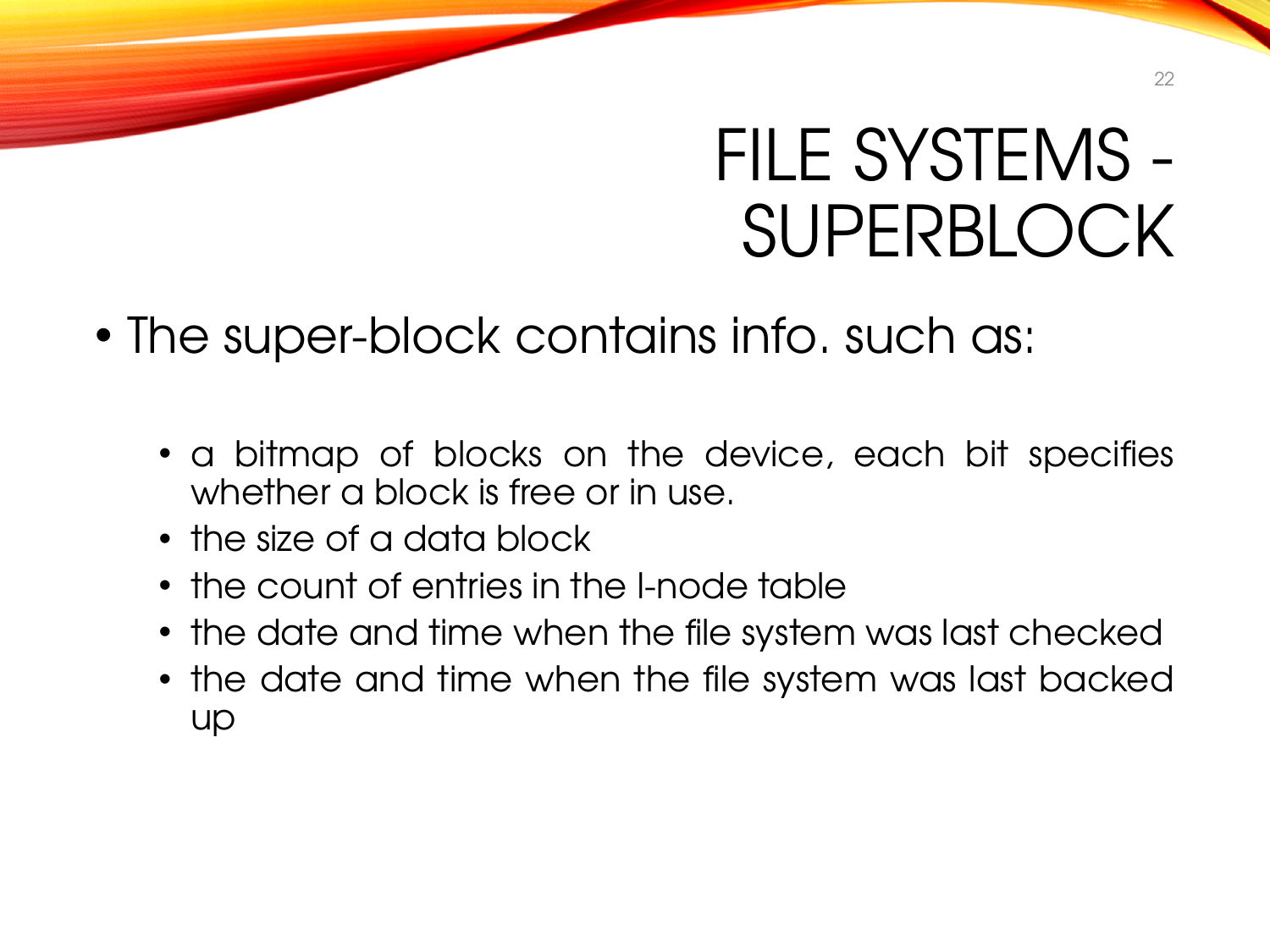

22
# File Systems - Superblock
The super-block contains info. such as:

a bitmap of blocks on the device, each bit specifies whether a block is free or in use.
the size of a data block
the count of entries in the I-node table
the date and time when the file system was last checked
the date and time when the file system was last backed up